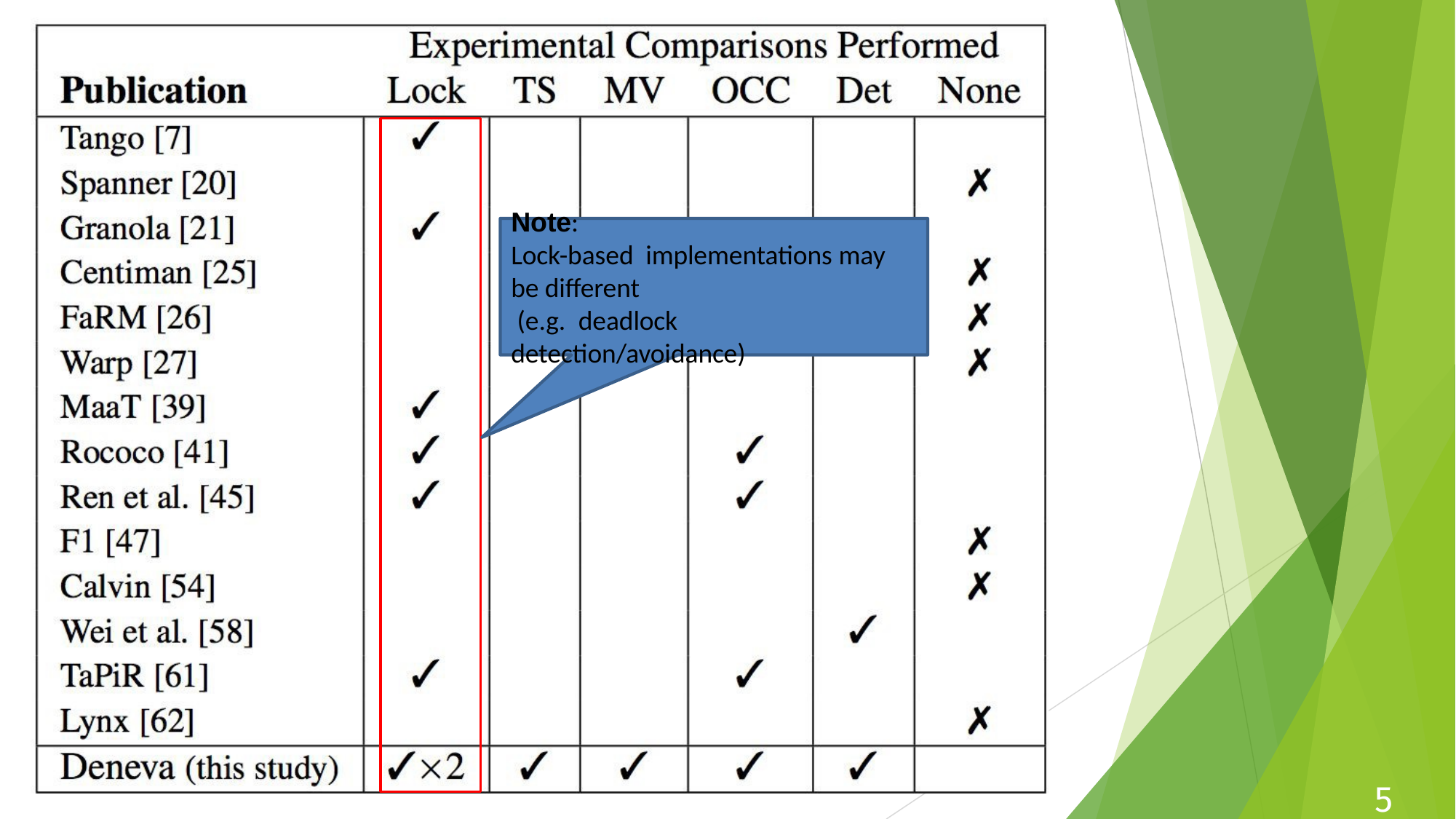

Note:
Lock-based  implementations may  be different
 (e.g.  deadlock detection/avoidance)
5